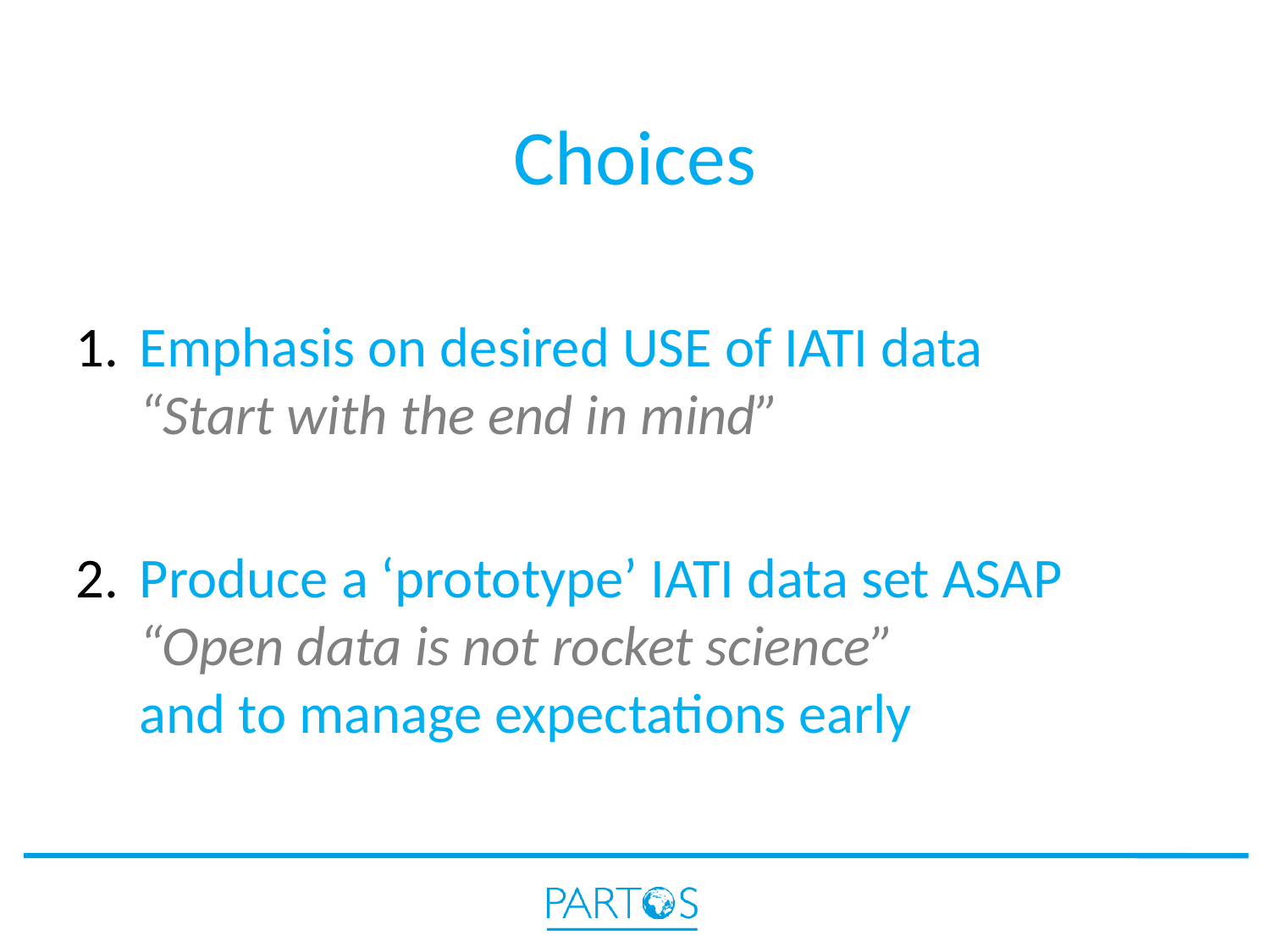

# Choices

Emphasis on desired USE of IATI data
“Start with the end in mind”

Produce a ‘prototype’ IATI data set ASAP
“Open data is not rocket science”
and to manage expectations early